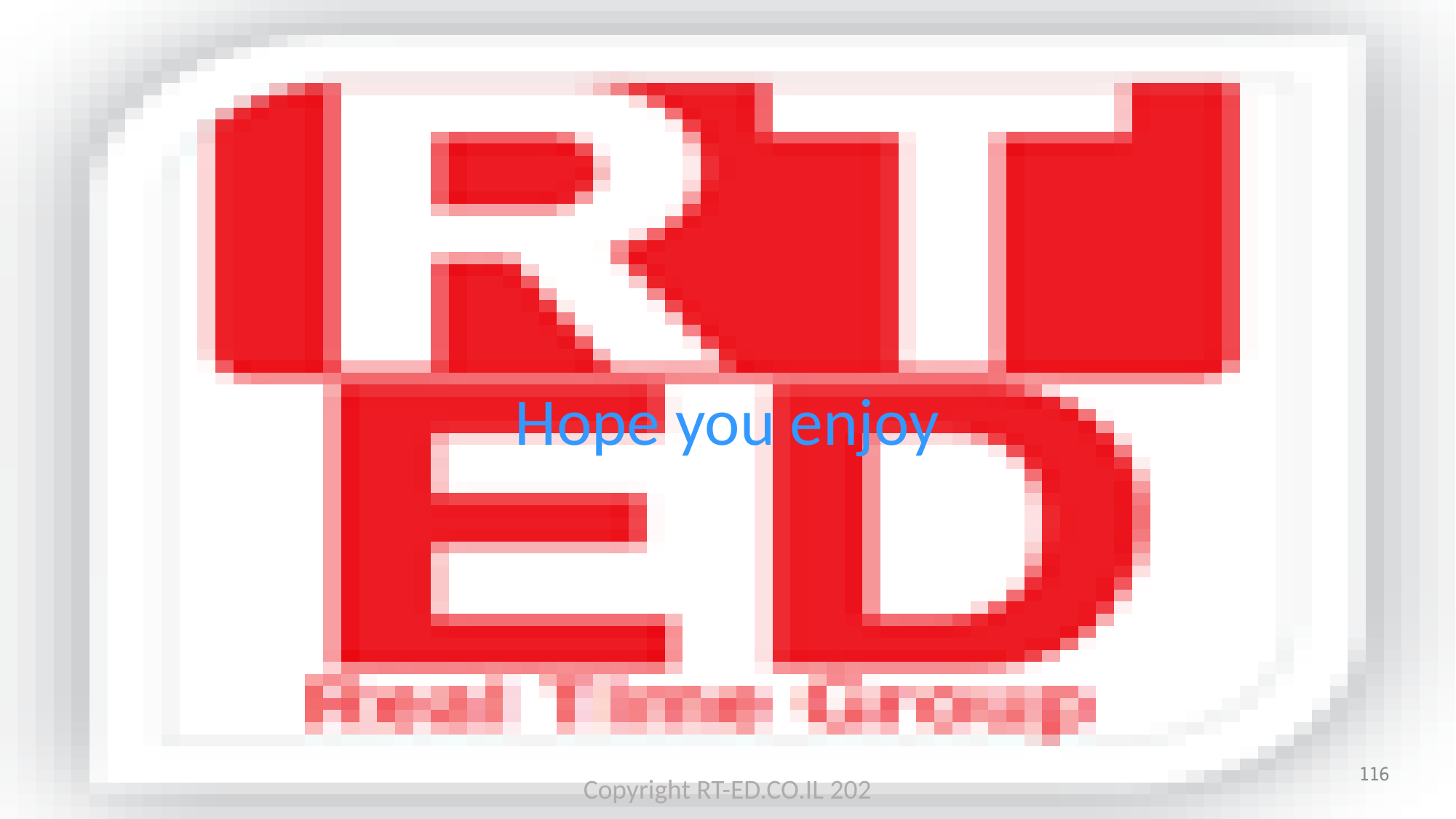

# Hope you enjoy
116
Copyright RT-ED.CO.IL 202